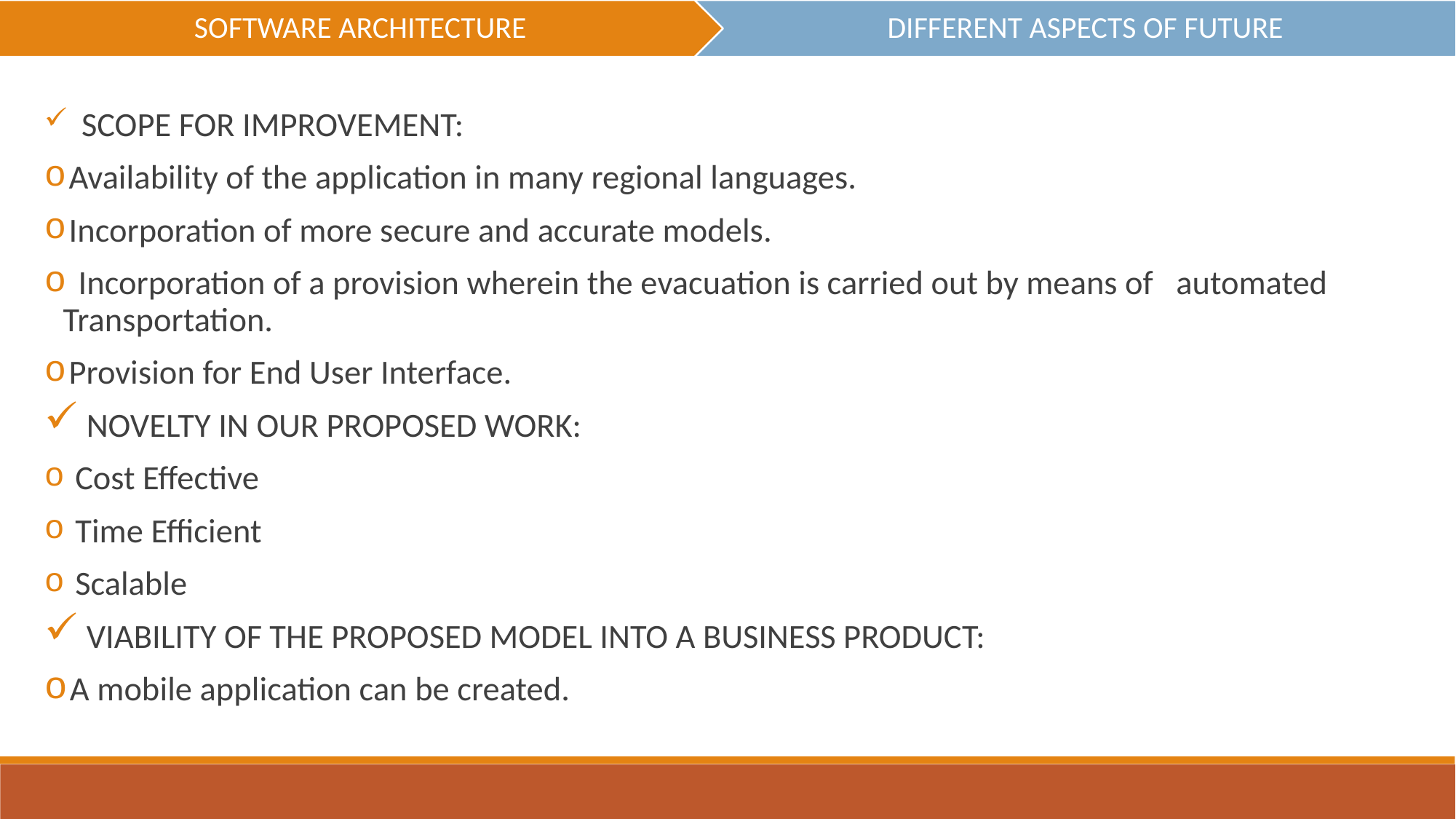

SOFTWARE ARCHITECTURE

DIFFERENT ASPECTS OF FUTURE
    SCOPE FOR IMPROVEMENT:
 Availability of the application in many regional languages.
 Incorporation of more secure and accurate models.
  Incorporation of a provision wherein the evacuation is carried out by means of   automated Transportation.
 Provision for End User Interface.
  NOVELTY IN OUR PROPOSED WORK:
  Cost Effective
  Time Efficient
  Scalable
  VIABILITY OF THE PROPOSED MODEL INTO A BUSINESS PRODUCT:
 A mobile application can be created.